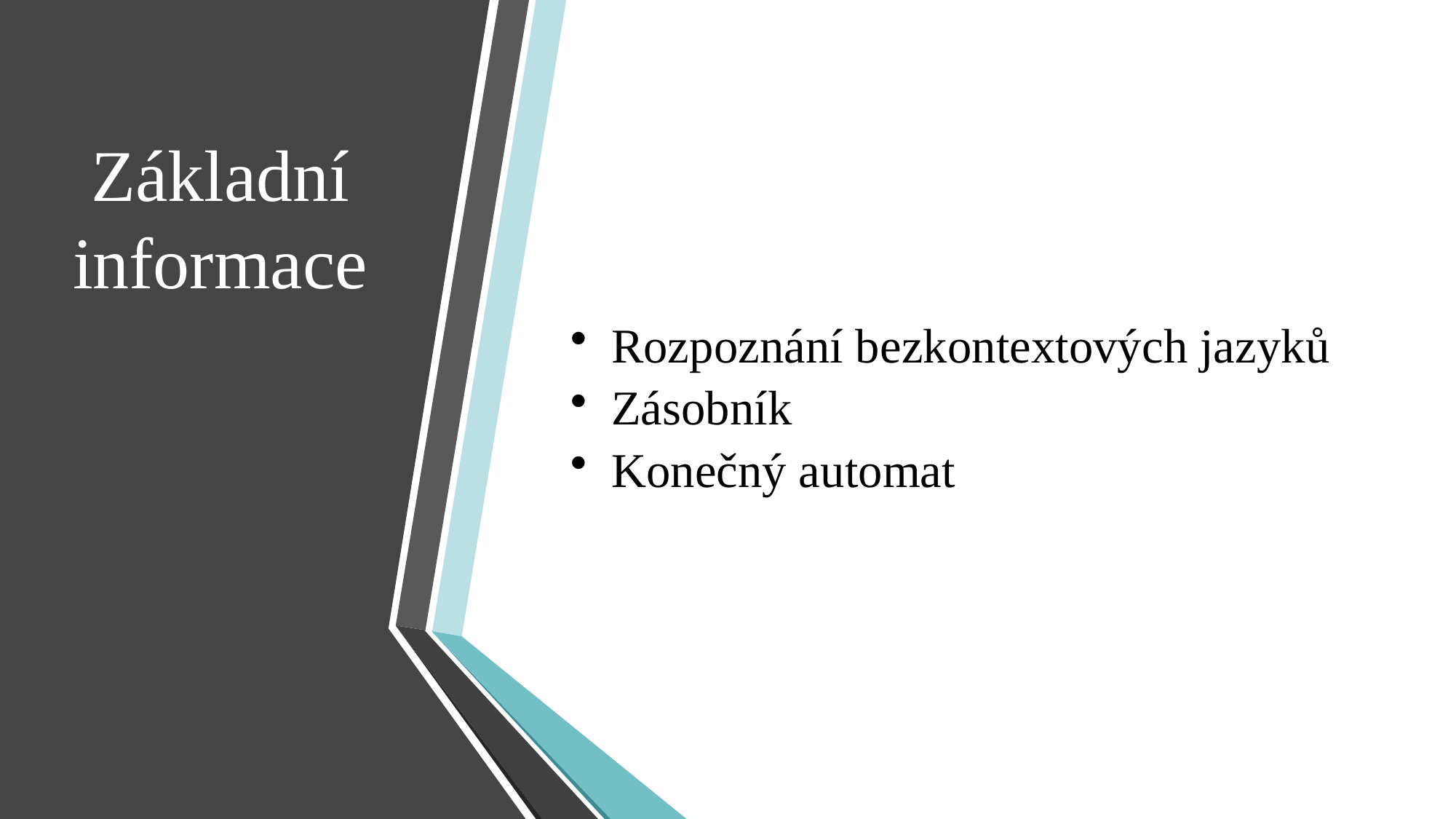

Rozpoznání bezkontextových jazyků
Zásobník
Konečný automat
# Základní informace